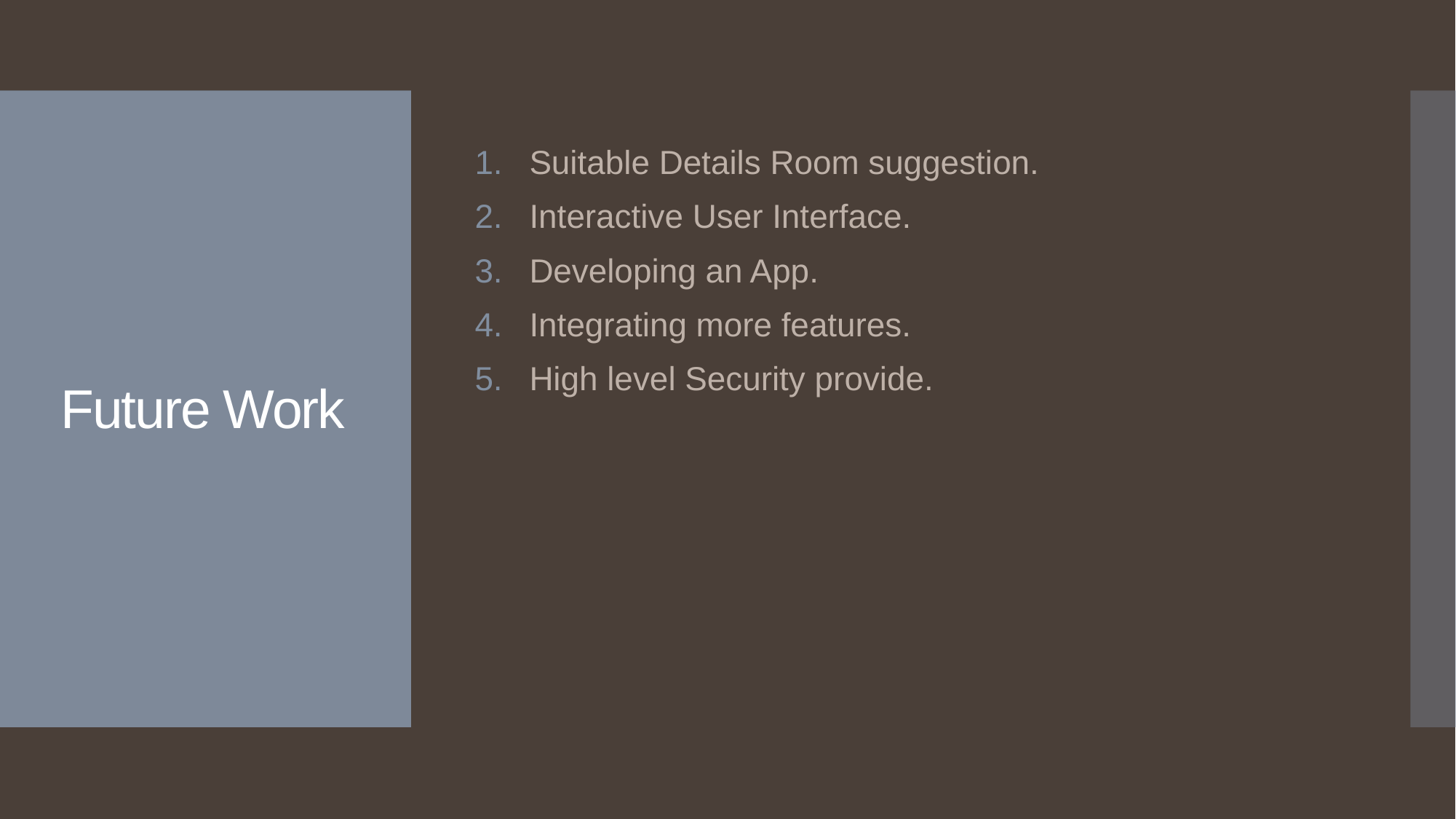

Suitable Details Room suggestion.
Interactive User Interface.
Developing an App.
Integrating more features.
High level Security provide.
# Future Work